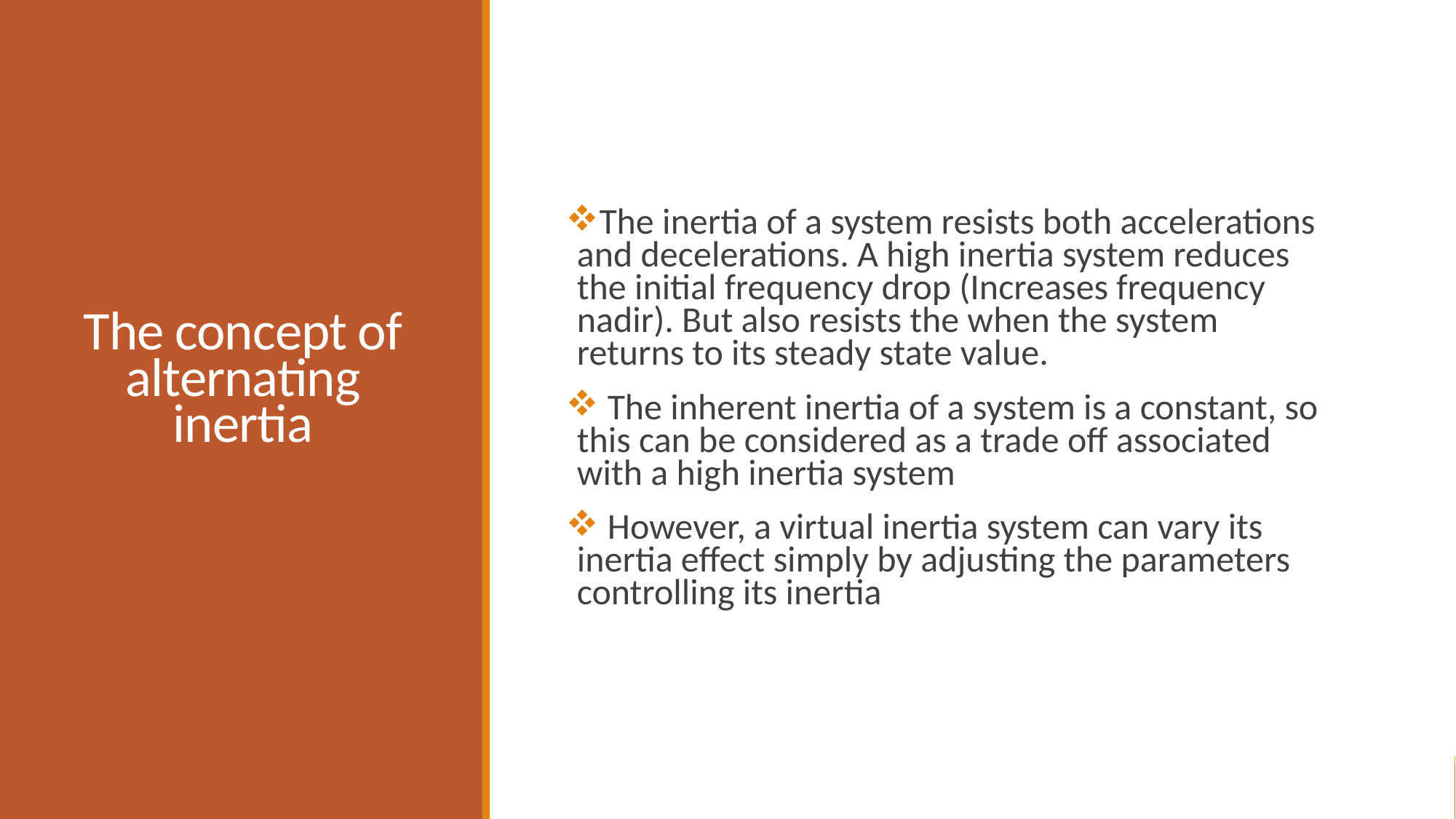

# The concept of alternating inertia
The inertia of a system resists both accelerations and decelerations. A high inertia system reduces the initial frequency drop (Increases frequency nadir). But also resists the when the system returns to its steady state value.
 The inherent inertia of a system is a constant, so this can be considered as a trade off associated with a high inertia system
 However, a virtual inertia system can vary its inertia effect simply by adjusting the parameters controlling its inertia